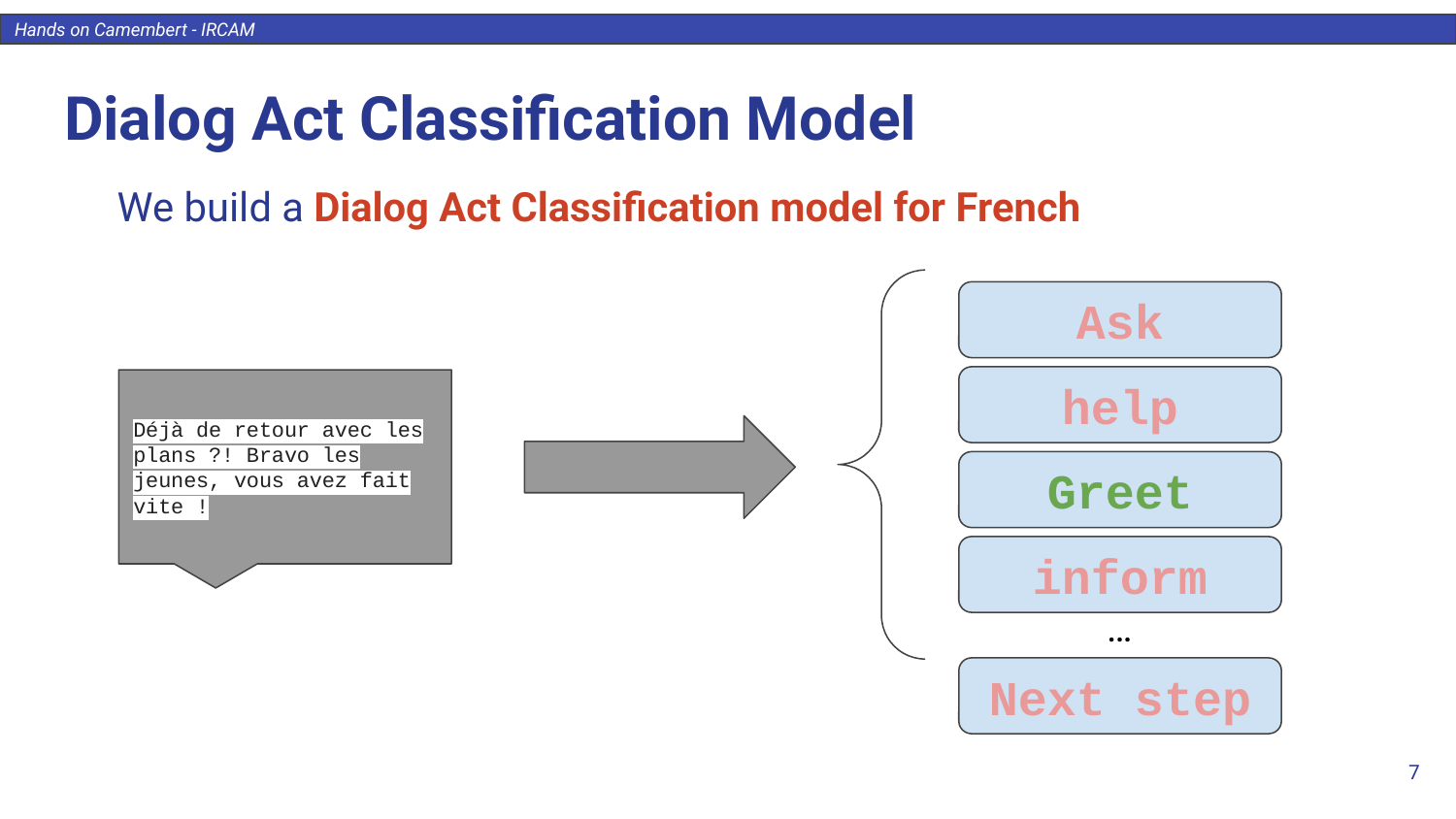

# Dialog Act Classification Model
We build a Dialog Act Classification model for French

Ask
help
Déjà de retour avec les plans ?! Bravo les jeunes, vous avez fait vite !

Greet
inform
…
Next step
7